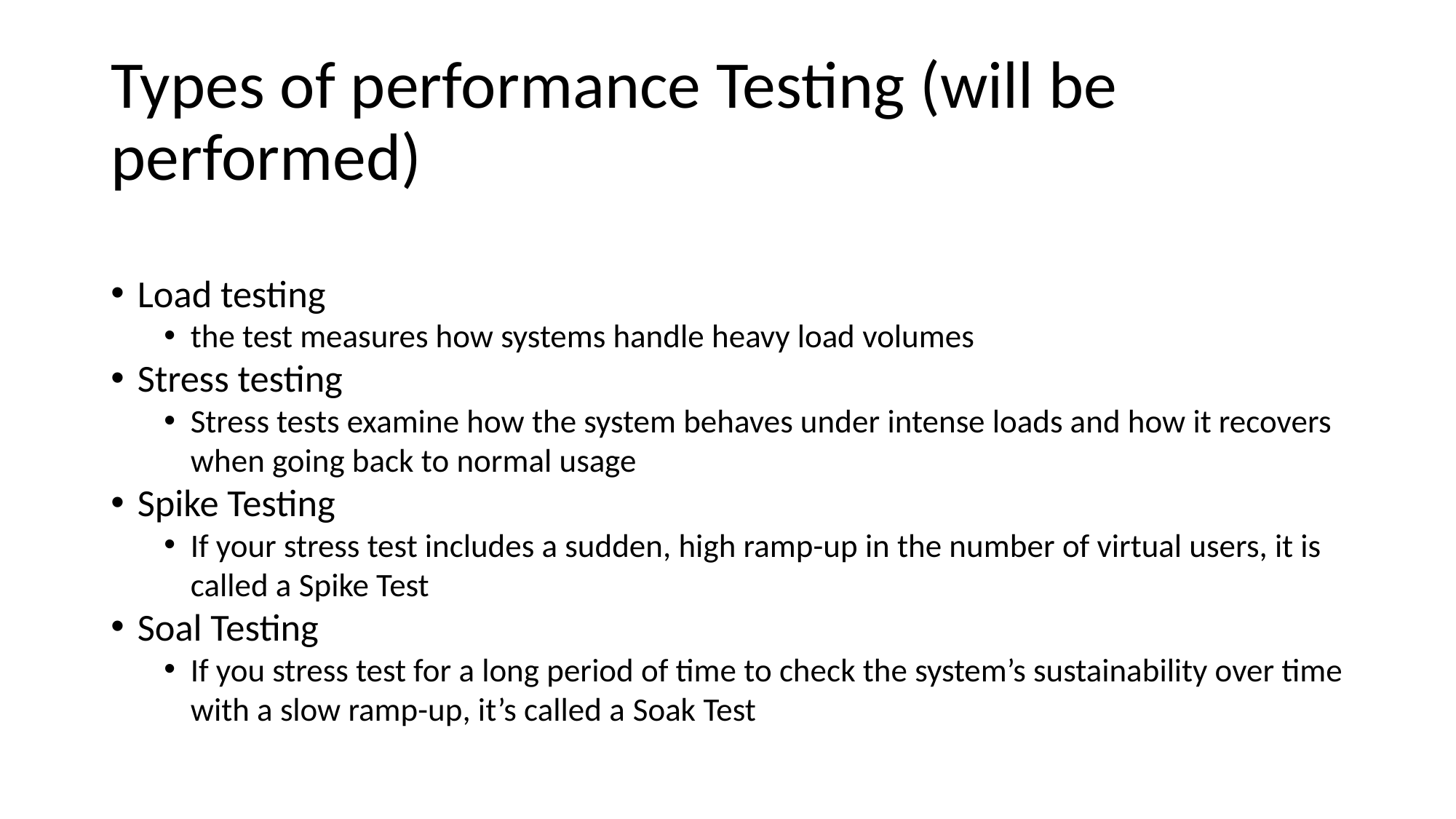

# Types of performance Testing (will be performed)

Load testing
the test measures how systems handle heavy load volumes
Stress testing
Stress tests examine how the system behaves under intense loads and how it recovers when going back to normal usage
Spike Testing
If your stress test includes a sudden, high ramp-up in the number of virtual users, it is called a Spike Test
Soal Testing
If you stress test for a long period of time to check the system’s sustainability over time with a slow ramp-up, it’s called a Soak Test